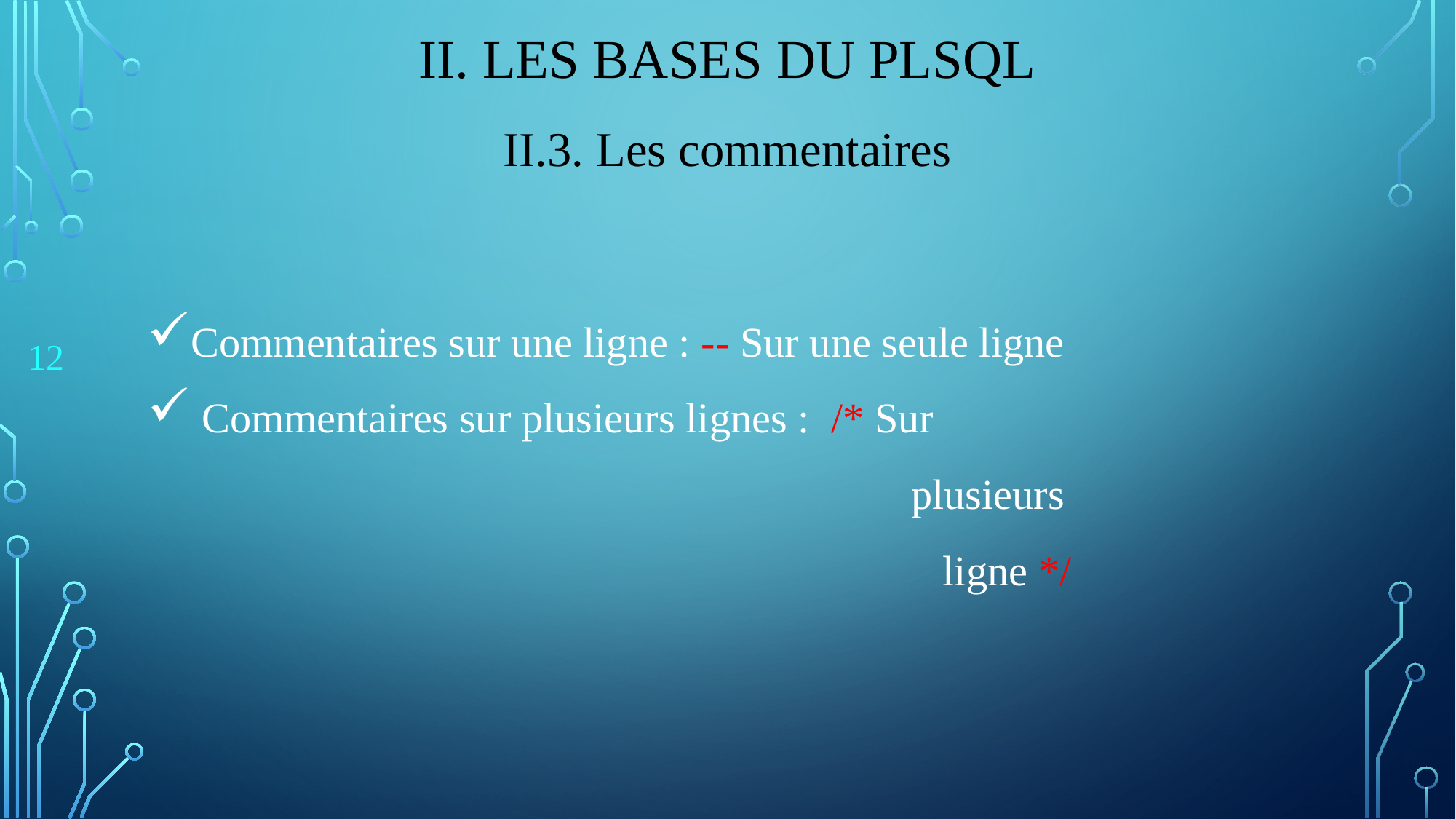

# II. Les bases du PLSQL
II.3. Les commentaires
Commentaires sur une ligne : -- Sur une seule ligne
 Commentaires sur plusieurs lignes :  /* Sur
							plusieurs
							   ligne */
12